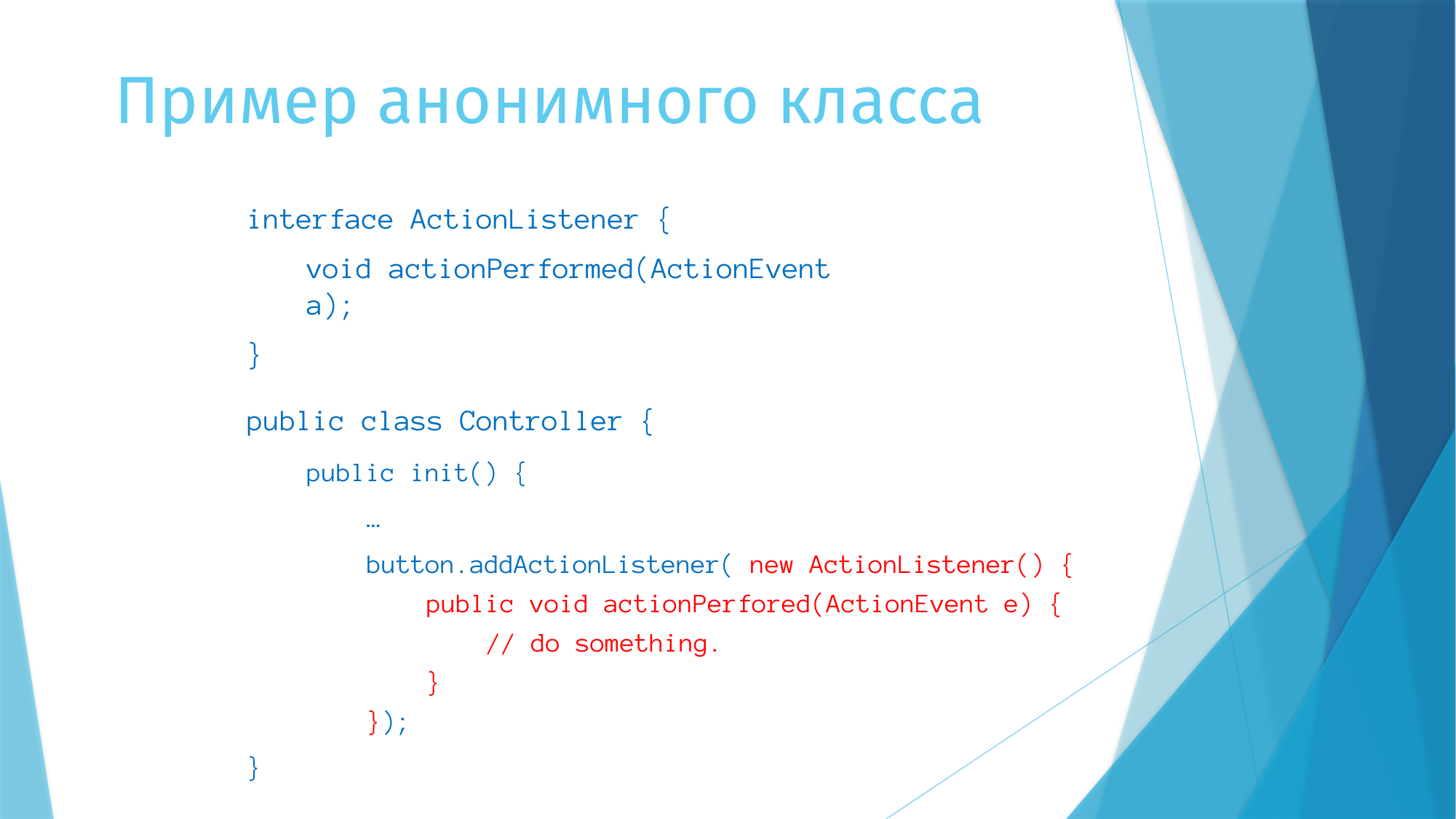

# Пример анонимного класса
interface ActionListener {
void actionPerformed(ActionEvent a);
}

public class Controller {
public init() {
…
button.addActionListener( new ActionListener() {
public void actionPerfored(ActionEvent e) {
// do something.
}
});
}